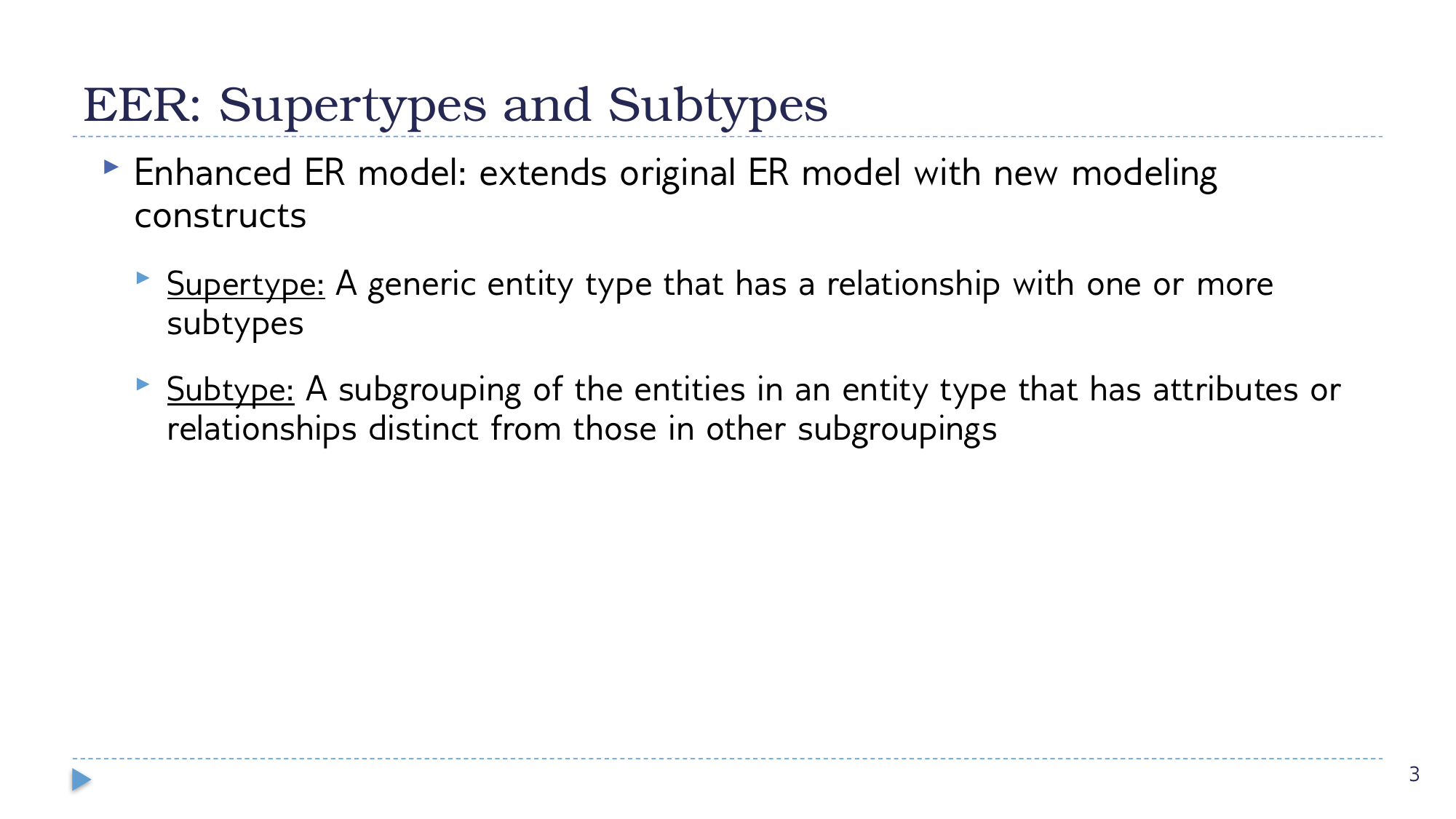

# EER: Supertypes and Subtypes
Enhanced ER model: extends original ER model with new modeling constructs
Supertype: A generic entity type that has a relationship with one or more subtypes
Subtype: A subgrouping of the entities in an entity type that has attributes or relationships distinct from those in other subgroupings
3